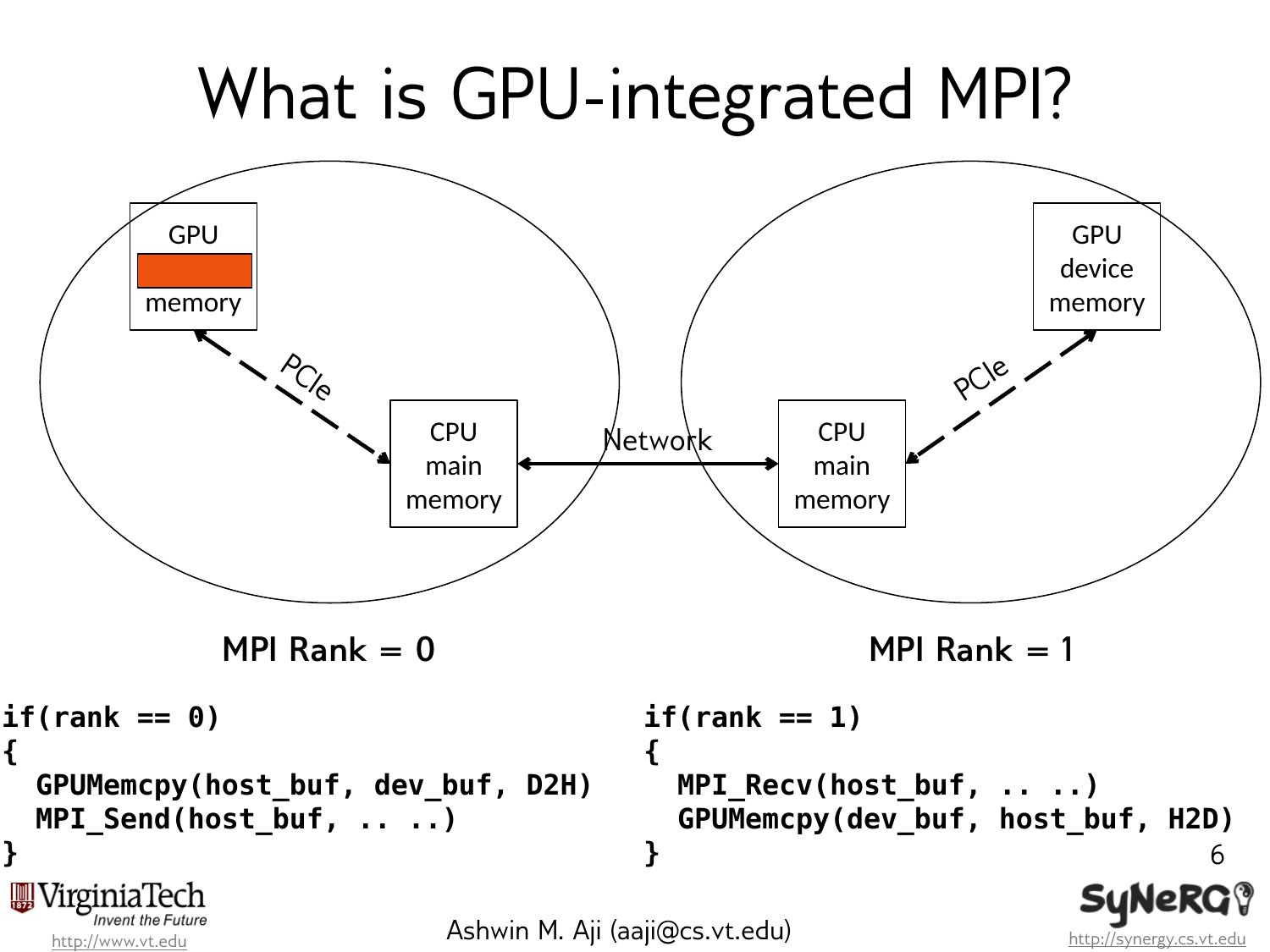

# What is GPU-integrated MPI?

GPU
device memory
GPU
device memory

PCIe
PCIe
CPU
main memory
CPU
main memory
Network
MPI Rank = 0
MPI Rank = 1
if(rank == 1)
{
  MPI_Recv(host_buf, .. ..)
  GPUMemcpy(dev_buf, host_buf, H2D)
}
if(rank == 0)
{
  GPUMemcpy(host_buf, dev_buf, D2H)
  MPI_Send(host_buf, .. ..)
}
6
Ashwin M. Aji (aaji@cs.vt.edu)